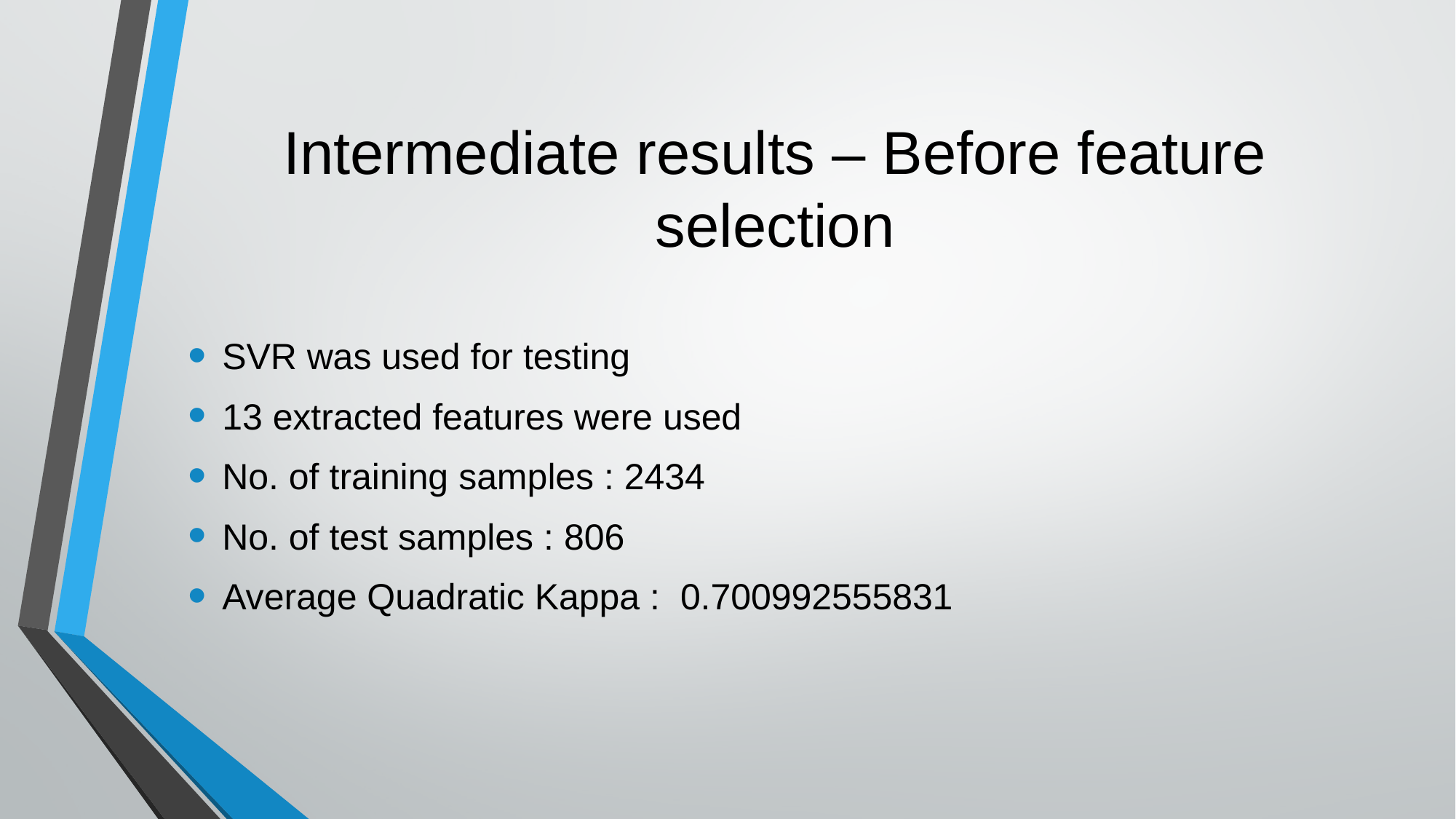

# Intermediate results – Before feature selection
SVR was used for testing
13 extracted features were used
No. of training samples : 2434
No. of test samples : 806
Average Quadratic Kappa :  0.700992555831